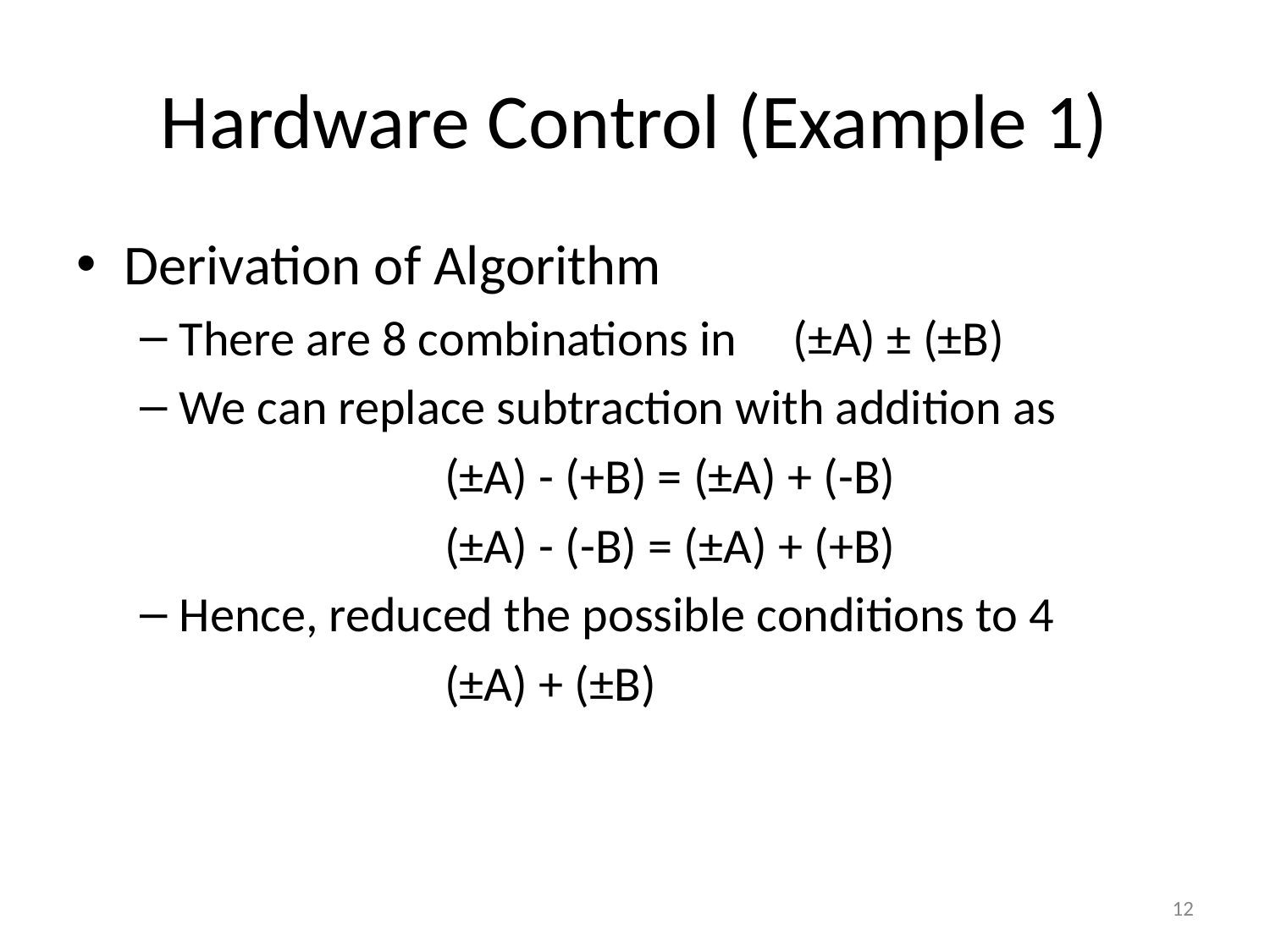

# Hardware Control (Example 1)
Derivation of Algorithm
There are 8 combinations in     (±A) ± (±B)
We can replace subtraction with addition as
			 (±A) - (+B) = (±A) + (-B)
			 (±A) - (-B) = (±A) + (+B)
Hence, reduced the possible conditions to 4
			 (±A) + (±B)

12